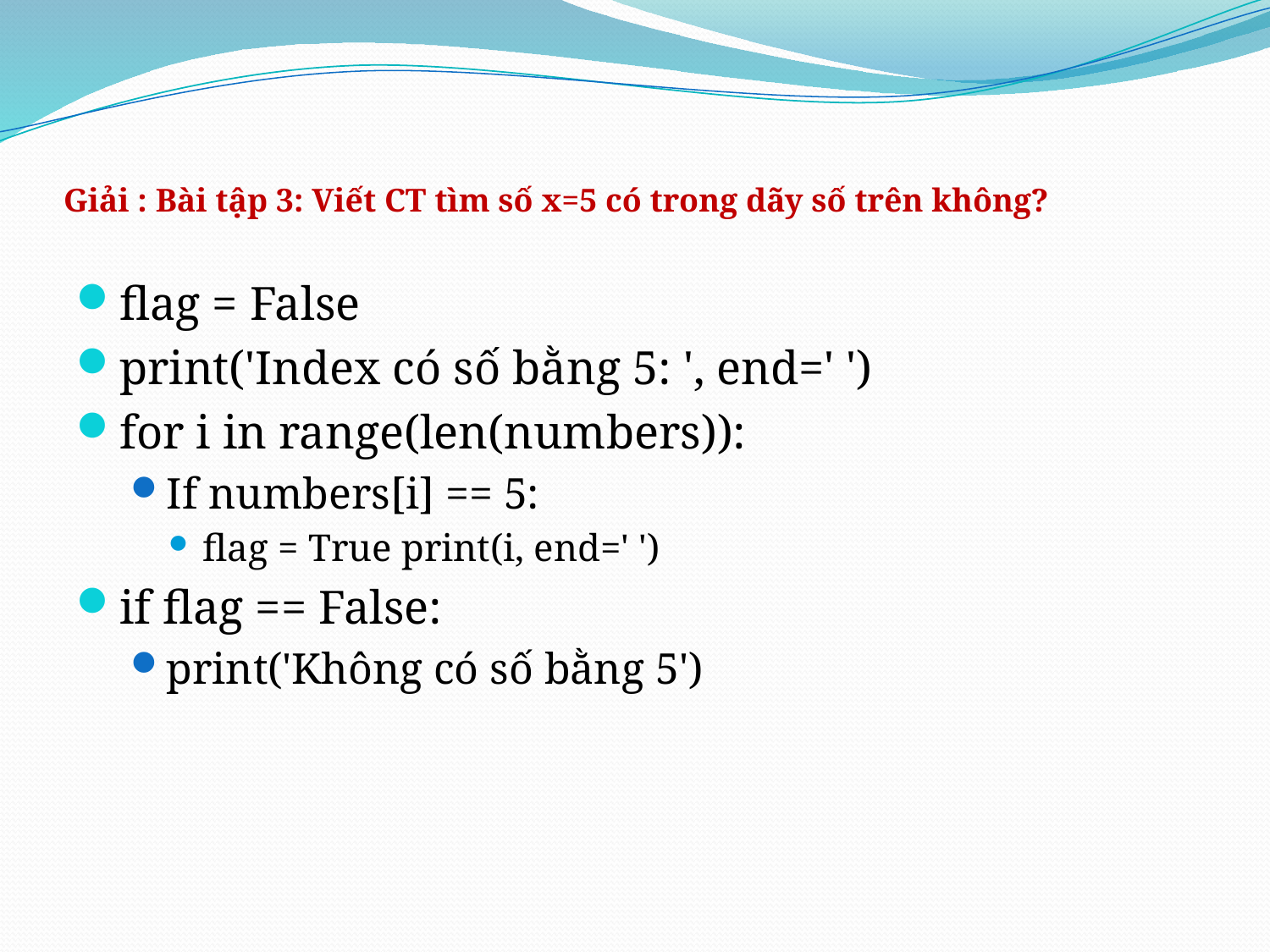

# Giải : Bài tập 3: Viết CT tìm số x=5 có trong dãy số trên không?
flag = False
print('Index có số bằng 5: ', end=' ')
for i in range(len(numbers)):
If numbers[i] == 5:
flag = True print(i, end=' ')
if flag == False:
print('Không có số bằng 5')